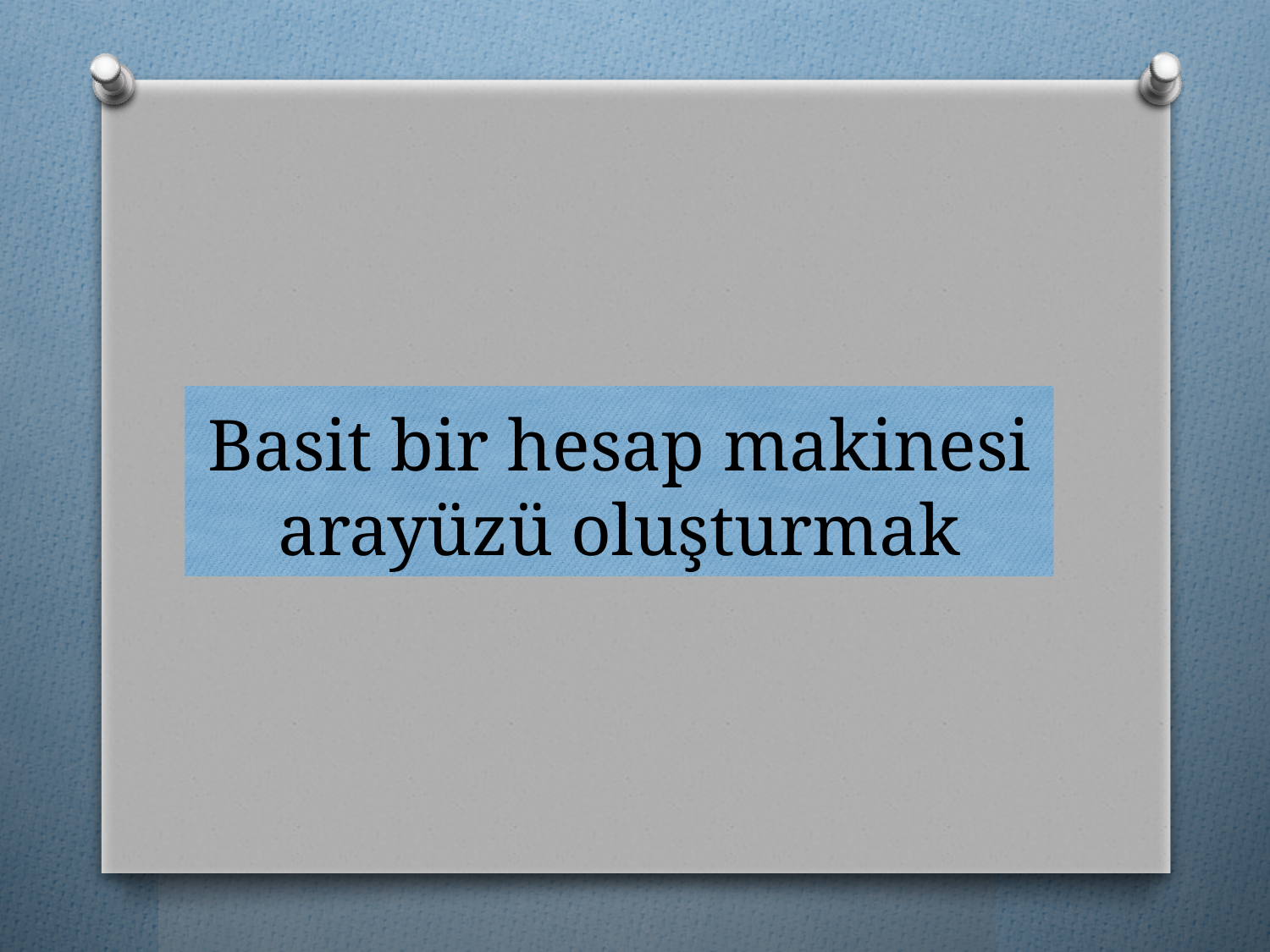

# Basit bir hesap makinesi arayüzü oluşturmak